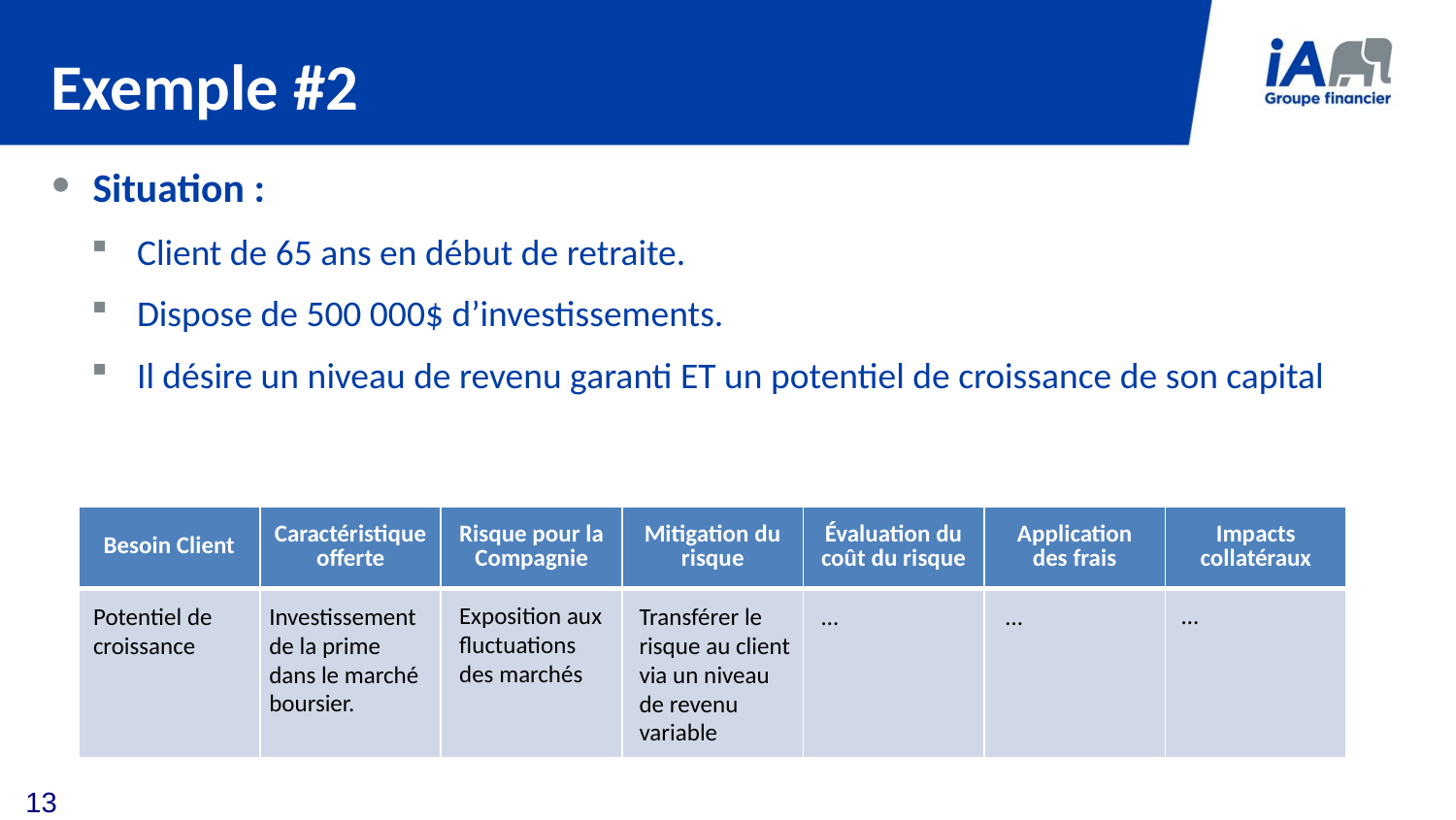

# Exemple #2
Situation :
Client de 65 ans en début de retraite.
Dispose de 500 000$ d’investissements.
Il désire un niveau de revenu garanti ET un potentiel de croissance de son capital

| Besoin Client | Caractéristique offerte | Risque pour la Compagnie | Mitigation du risque | Évaluation du coût du risque | Application des frais | Impacts collatéraux |
| --- | --- | --- | --- | --- | --- | --- |
|  |  |  |  |  |  |  |
Exposition aux
fluctuations des marchés
…
Transférer le
risque au client
via un niveau de revenu variable
…
…
Potentiel de croissance
Investissement de la prime
dans le marché
boursier.